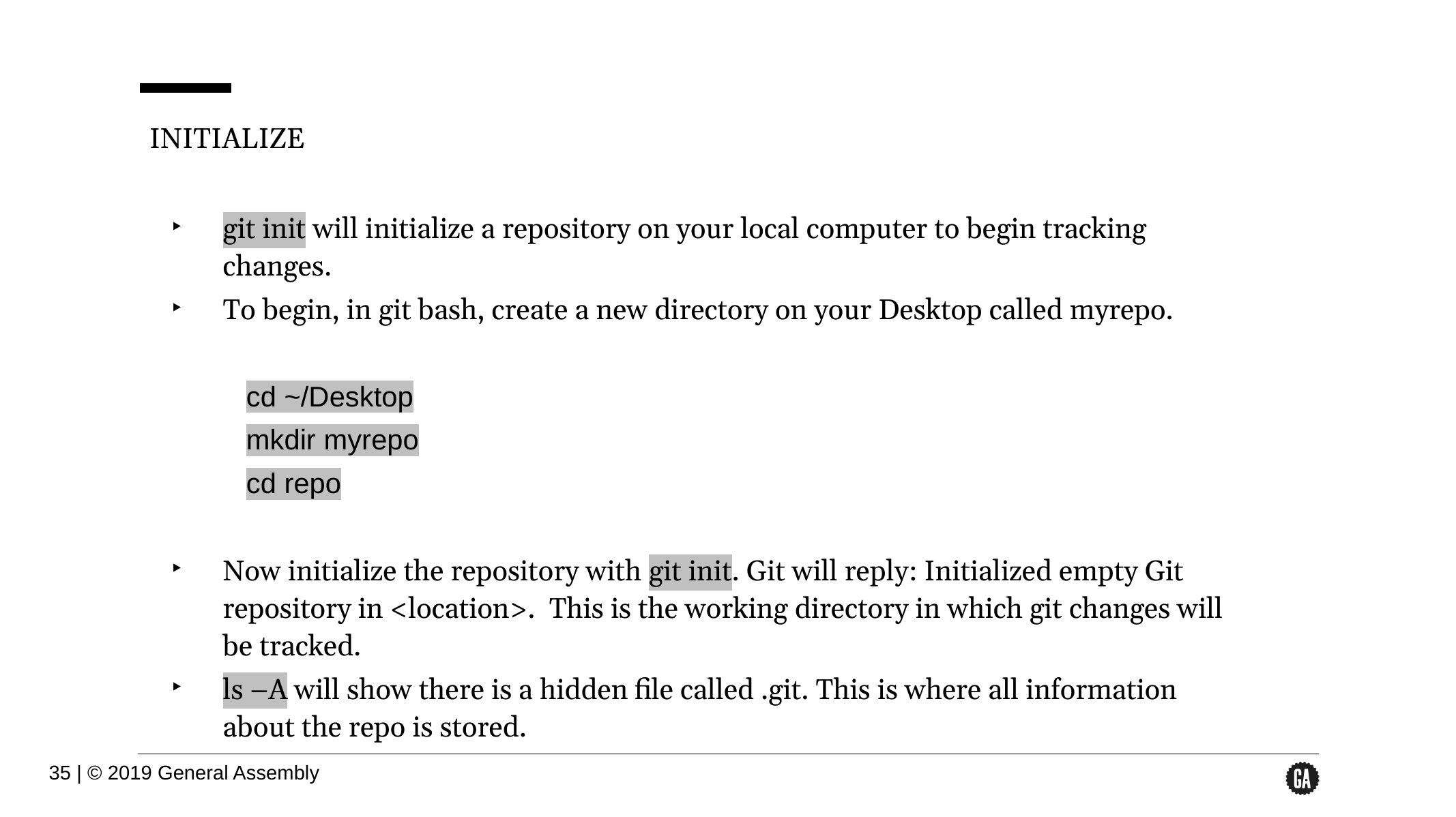

INITIALIZE
git init will initialize a repository on your local computer to begin tracking changes.
To begin, in git bash, create a new directory on your Desktop called myrepo.

cd ~/Desktop
mkdir myrepo
cd repo

Now initialize the repository with git init. Git will reply: Initialized empty Git repository in <location>.  This is the working directory in which git changes will be tracked.
ls –A will show there is a hidden file called .git. This is where all information about the repo is stored.